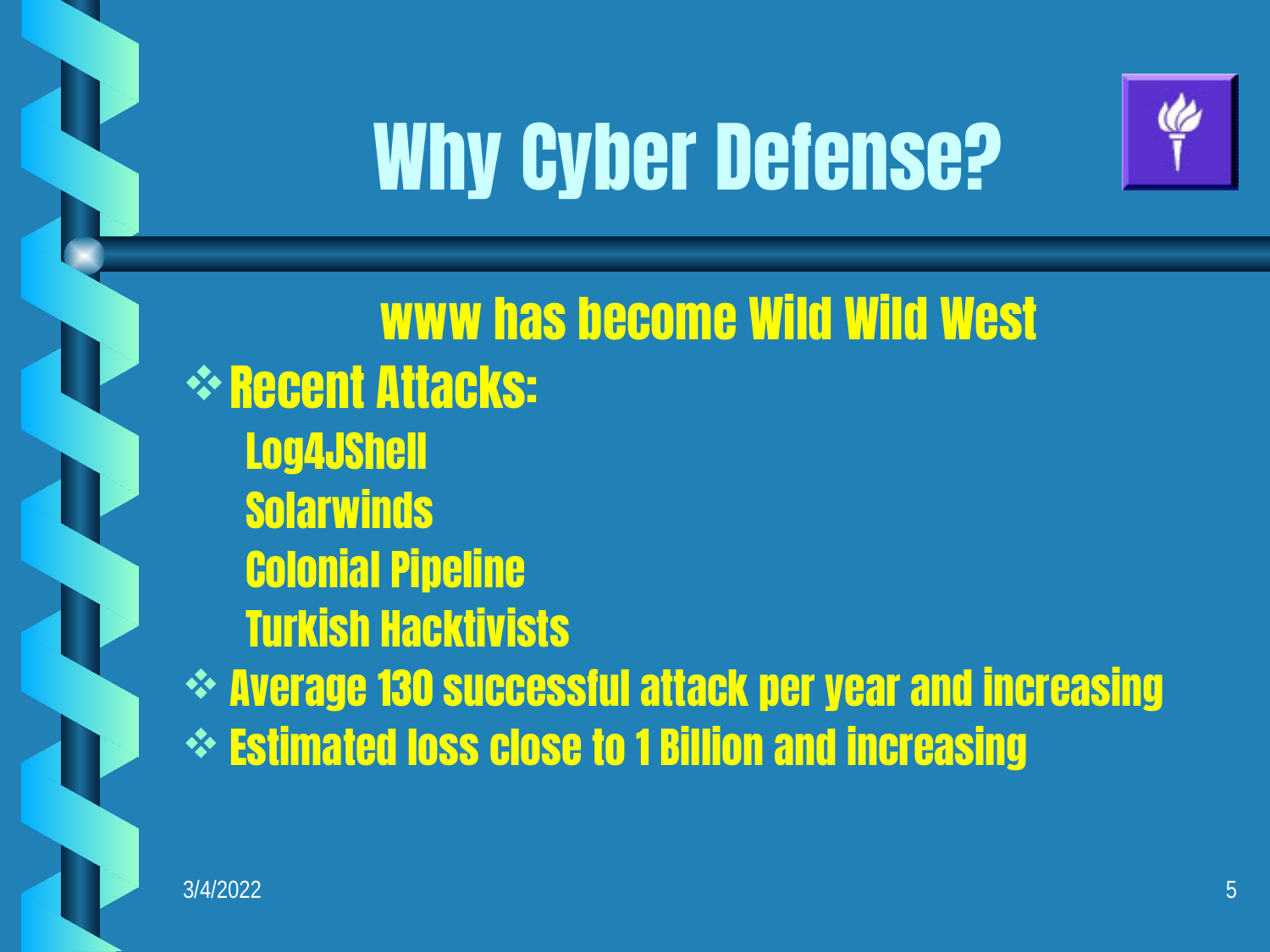

# Why Cyber Defense?
www has become Wild Wild West
Recent Attacks:
Log4JShell
Solarwinds
Colonial Pipeline
Turkish Hacktivists
Average 130 successful attack per year and increasing
Estimated loss close to 1 Billion and increasing

3/4/2022
5